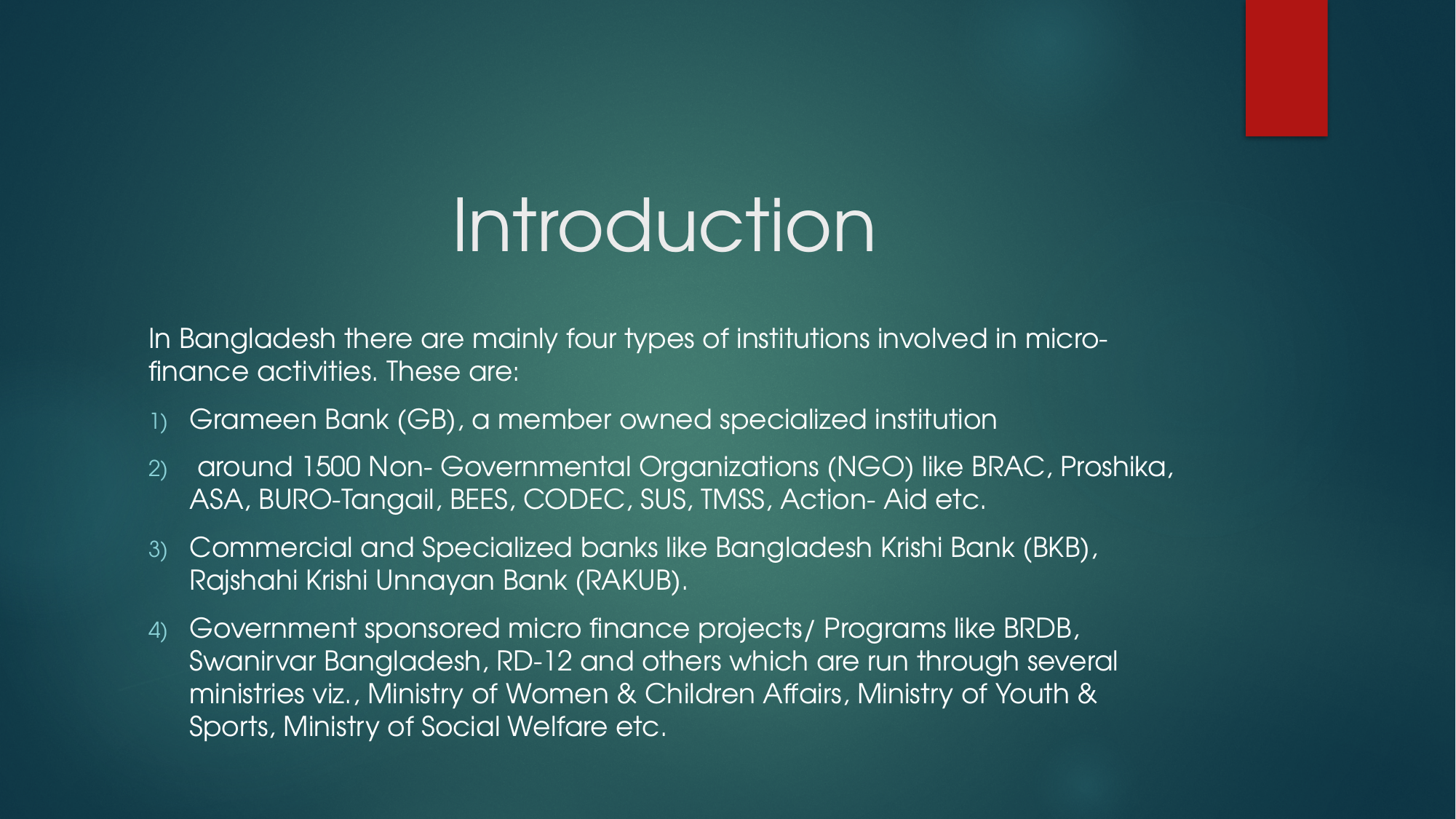

# Introduction
In Bangladesh there are mainly four types of institutions involved in micro-finance activities. These are:
Grameen Bank (GB), a member owned specialized institution
 around 1500 Non- Governmental Organizations (NGO) like BRAC, Proshika, ASA, BURO-Tangail, BEES, CODEC, SUS, TMSS, Action- Aid etc.
Commercial and Specialized banks like Bangladesh Krishi Bank (BKB), Rajshahi Krishi Unnayan Bank (RAKUB).
Government sponsored micro finance projects/ Programs like BRDB, Swanirvar Bangladesh, RD-12 and others which are run through several ministries viz., Ministry of Women & Children Affairs, Ministry of Youth & Sports, Ministry of Social Welfare etc.